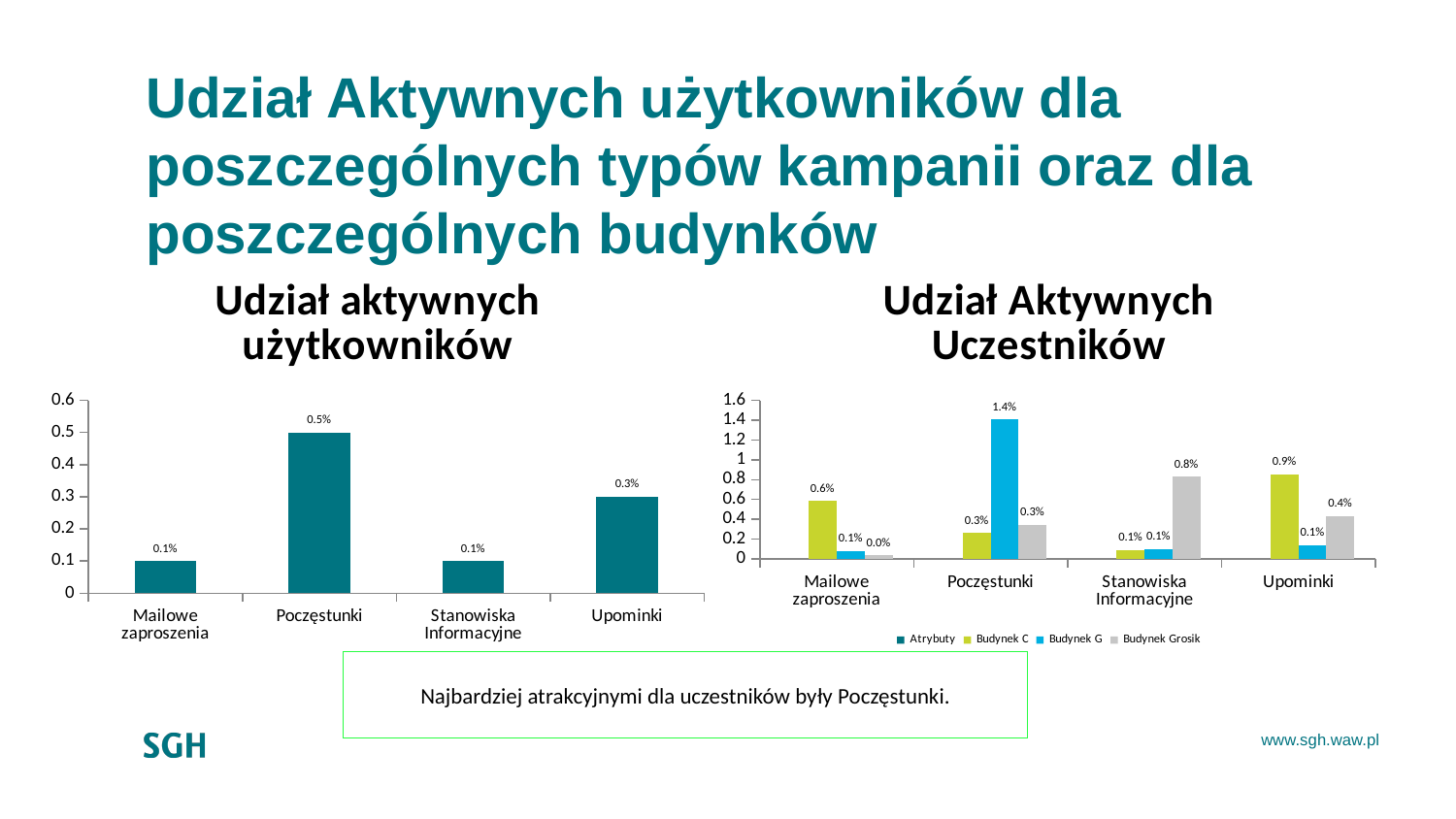

# Udział Aktywnych użytkowników dla poszczególnych typów kampanii oraz dla poszczególnych budynków

### Chart: Udział aktywnych użytkowników

| Category | Udział aktywnych użytkowników |
|---|---|
| Mailowe zaproszenia | 0.1 |
| Poczęstunki | 0.5 |
| Stanowiska Informacyjne | 0.1 |
| Upominki | 0.3 |

### Chart: Udział Aktywnych Uczestników

| Category | Atrybuty | Budynek C | Budynek G | Budynek Grosik |
|---|---|---|---|---|
| Mailowe zaproszenia | None | 0.585291113381001 | 0.08013153340256143 | 0.03741067675493905 |
| Poczęstunki | None | 0.26140155728587317 | 1.4070021881838075 | 0.34462729912875123 |
| Stanowiska Informacyjne | None | 0.08857808857808858 | 0.09990645463049579 | 0.8293838862559242 |
| Upominki | None | 0.8541666666666666 | 0.13940092165898618 | 0.4351687388987567 |
Najbardziej atrakcyjnymi dla uczestników były Poczęstunki.